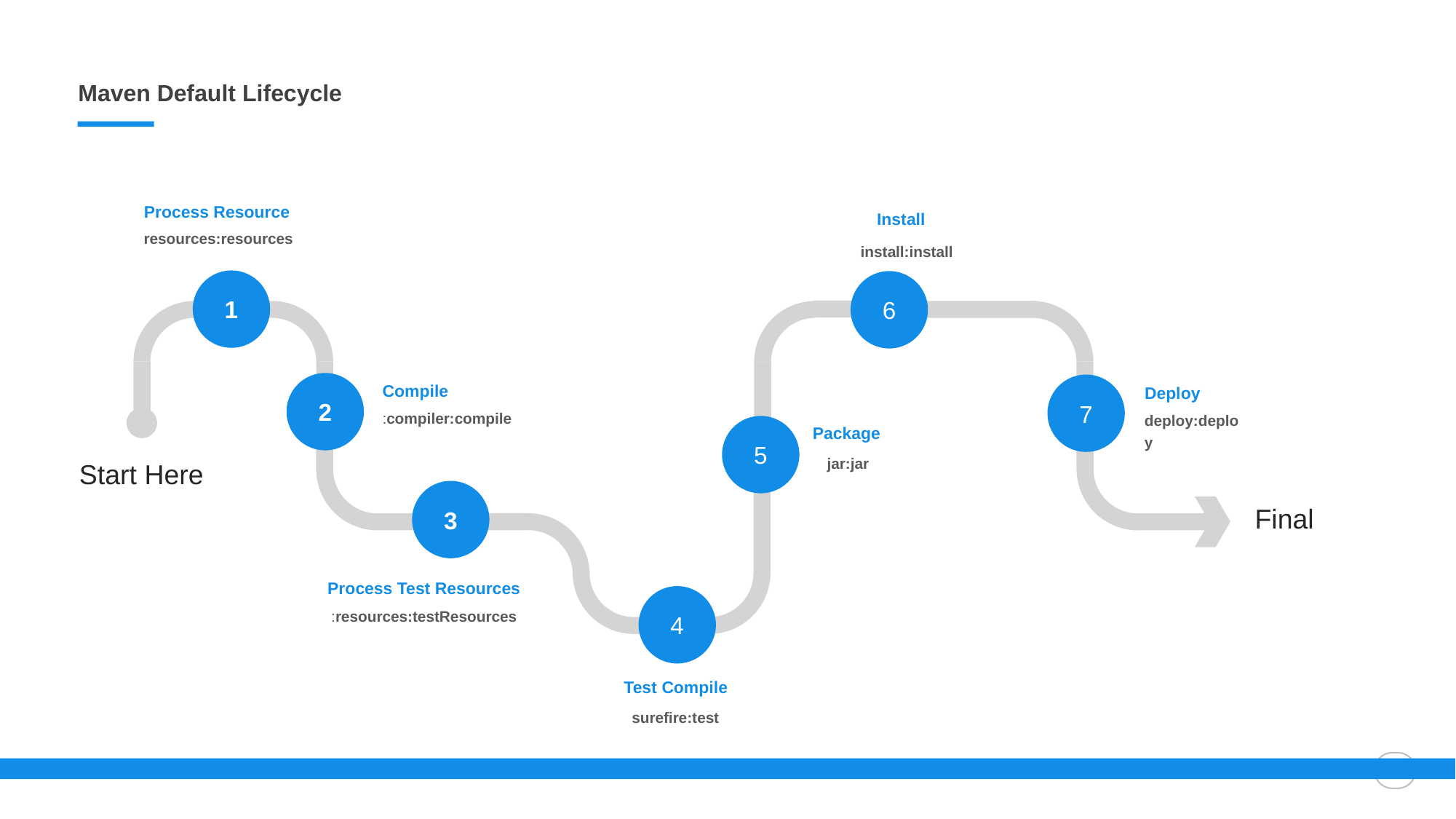

Maven Default Lifecycle
Process Resource
Install
resources:resources
install:install
1
6

2
7
Compile
Deploy
:compiler:compile
deploy:deploy

5
Package
jar:jar
Start Here

3
Final

Process Test Resources
4
:resources:testResources
Test Compile
surefire:test